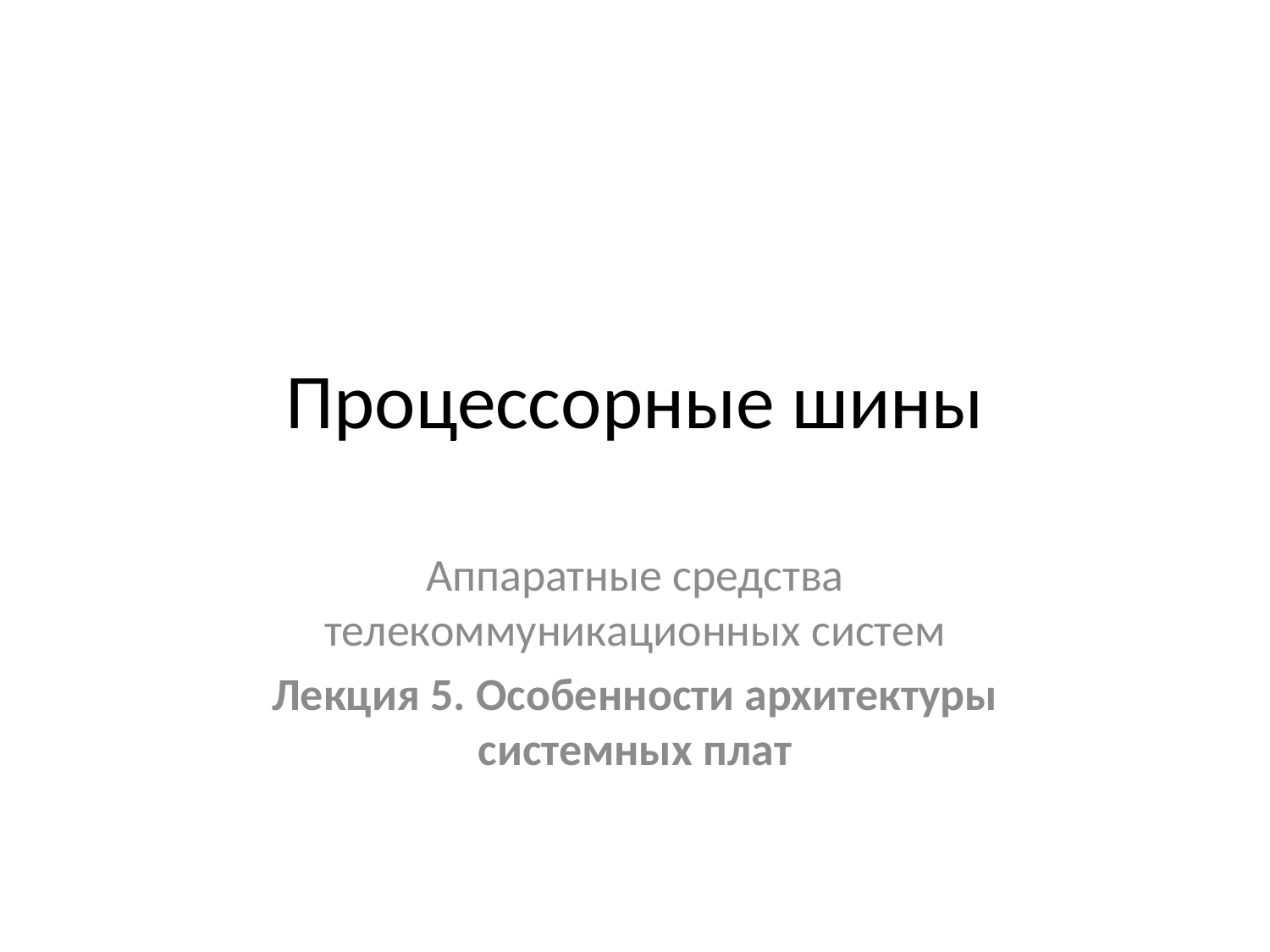

# Процессорные шины
Аппаратные средства телекоммуникационных систем
Лекция 5. Особенности архитектуры системных плат